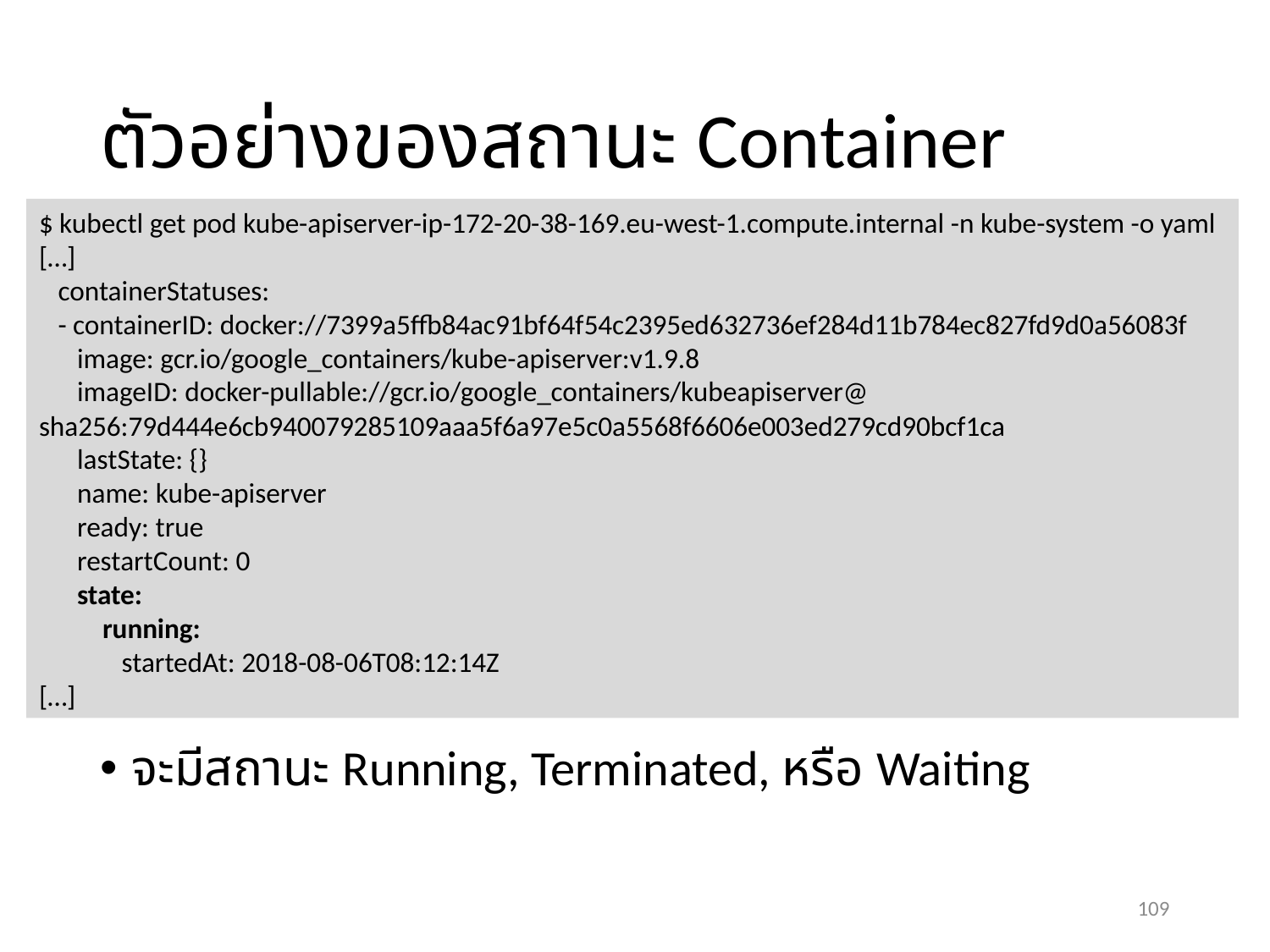

# ตัวอย่างของสถานะ Container
$ kubectl get pod kube-apiserver-ip-172-20-38-169.eu-west-1.compute.internal -n kube-system -o yaml
[…]
   containerStatuses:
   - containerID: docker://7399a5ffb84ac91bf64f54c2395ed632736ef284d11b784ec827fd9d0a56083f
      image: gcr.io/google_containers/kube-apiserver:v1.9.8
      imageID: docker-pullable://gcr.io/google_containers/kubeapiserver@
sha256:79d444e6cb940079285109aaa5f6a97e5c0a5568f6606e003ed279cd90bcf1ca
      lastState: {}
      name: kube-apiserver
      ready: true
      restartCount: 0
      state:
          running:
             startedAt: 2018-08-06T08:12:14Z
[…]
จะมีสถานะ Running, Terminated, หรือ Waiting
109